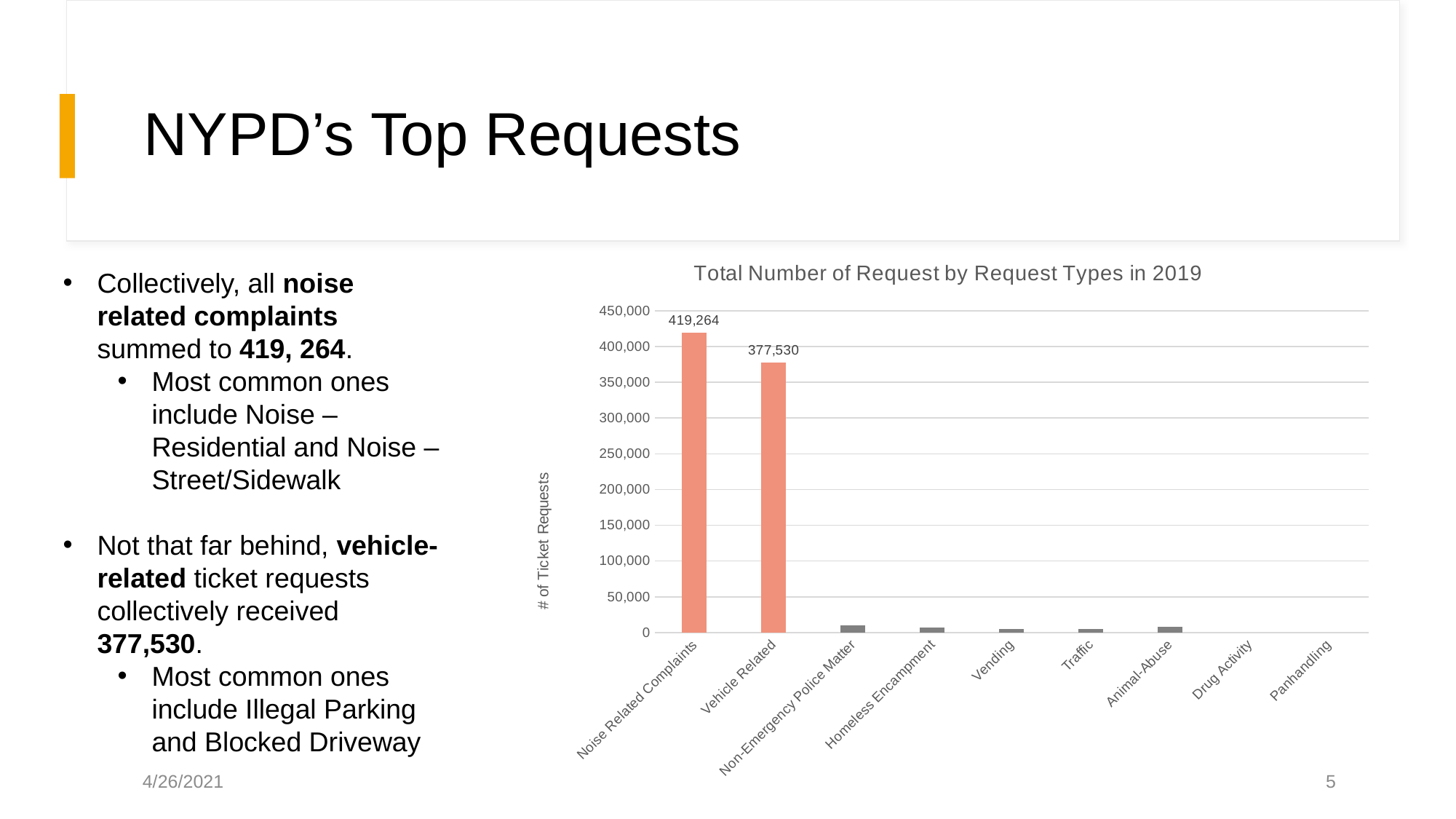

# NYPD’s Top Requests

[unsupported chart]

Collectively, all noise related complaints summed to 419, 264.
Most common ones include Noise – Residential and Noise – Street/Sidewalk

Not that far behind, vehicle-related ticket requests collectively received 377,530.
Most common ones include Illegal Parking and Blocked Driveway
4/26/2021
5